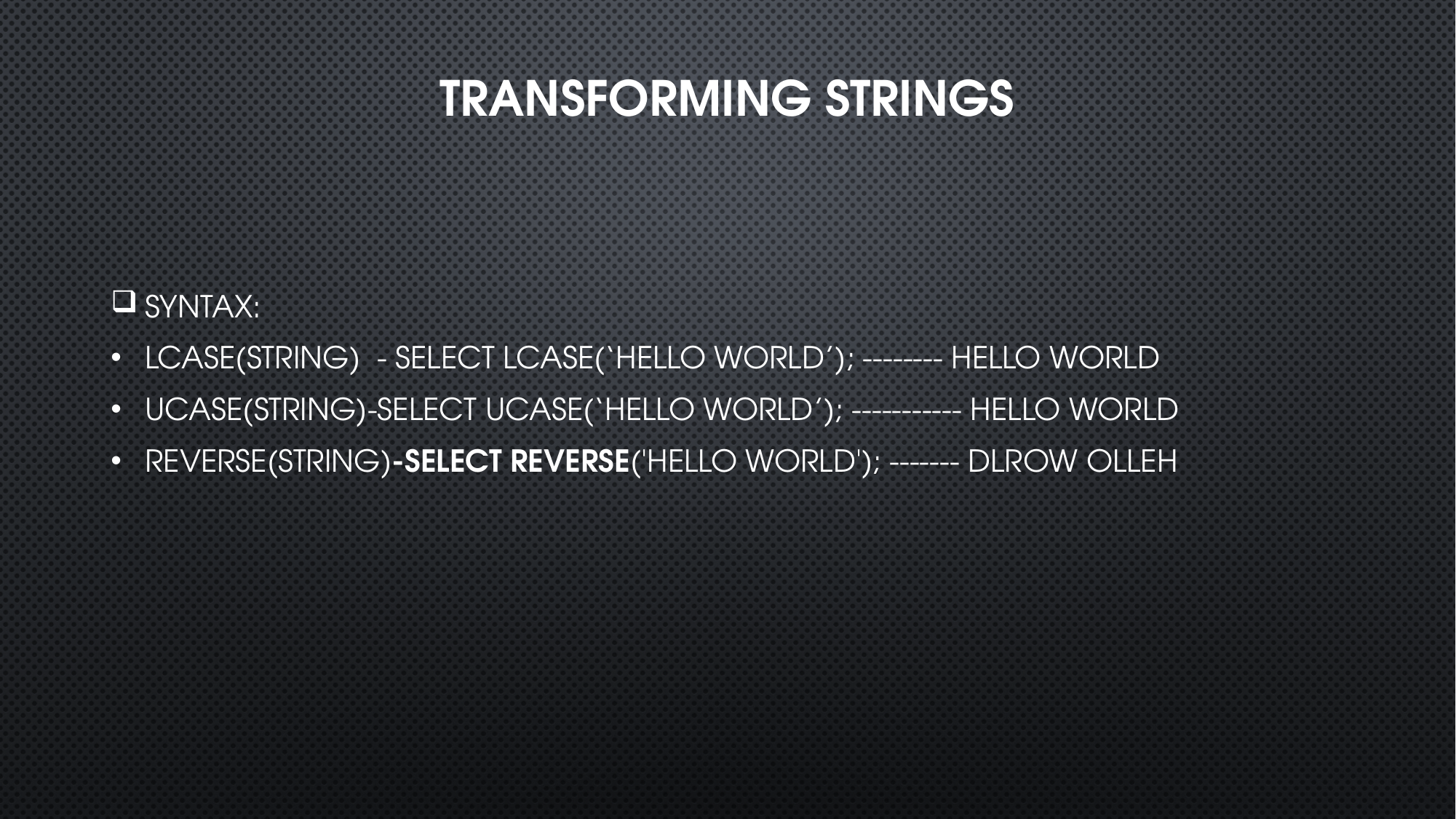

# Transforming Strings
Syntax:
LCASE(string)  - SELECT LCASE(‘HELLO world’); -------- hello world
UCASE(string)-SELECT UCASE(‘HELLO world’); ----------- HELLO WORLD
REVERSE(string)-SELECT REVERSE('HELLO world'); ------- dlrow OLLEH